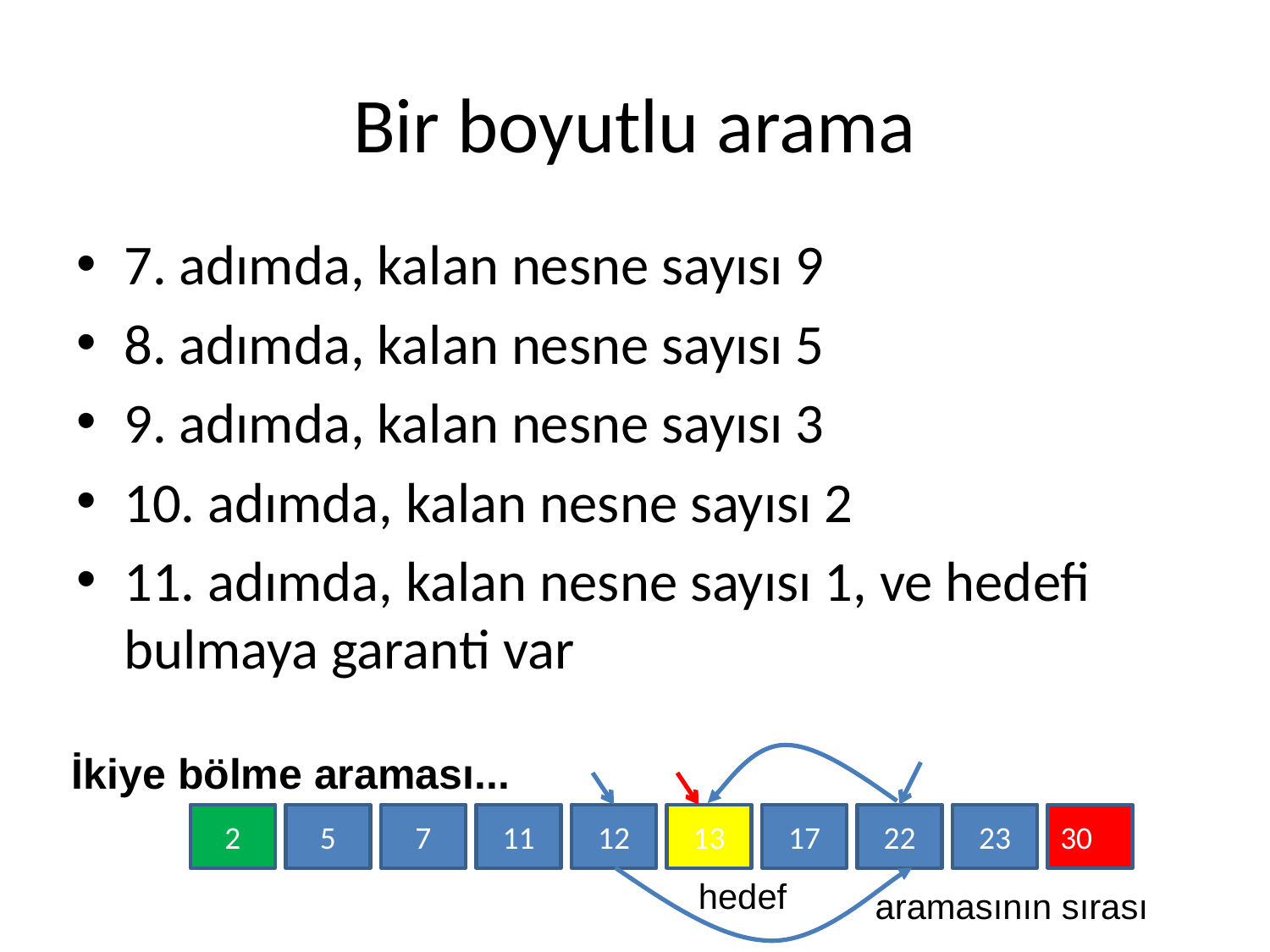

# Bir boyutlu arama
7. adımda, kalan nesne sayısı 9
8. adımda, kalan nesne sayısı 5
9. adımda, kalan nesne sayısı 3
10. adımda, kalan nesne sayısı 2
11. adımda, kalan nesne sayısı 1, ve hedefi bulmaya garanti var
İkiye bölme araması...

2
5
7
11
12
13
17
22
23
30
hedef

aramasının sırası